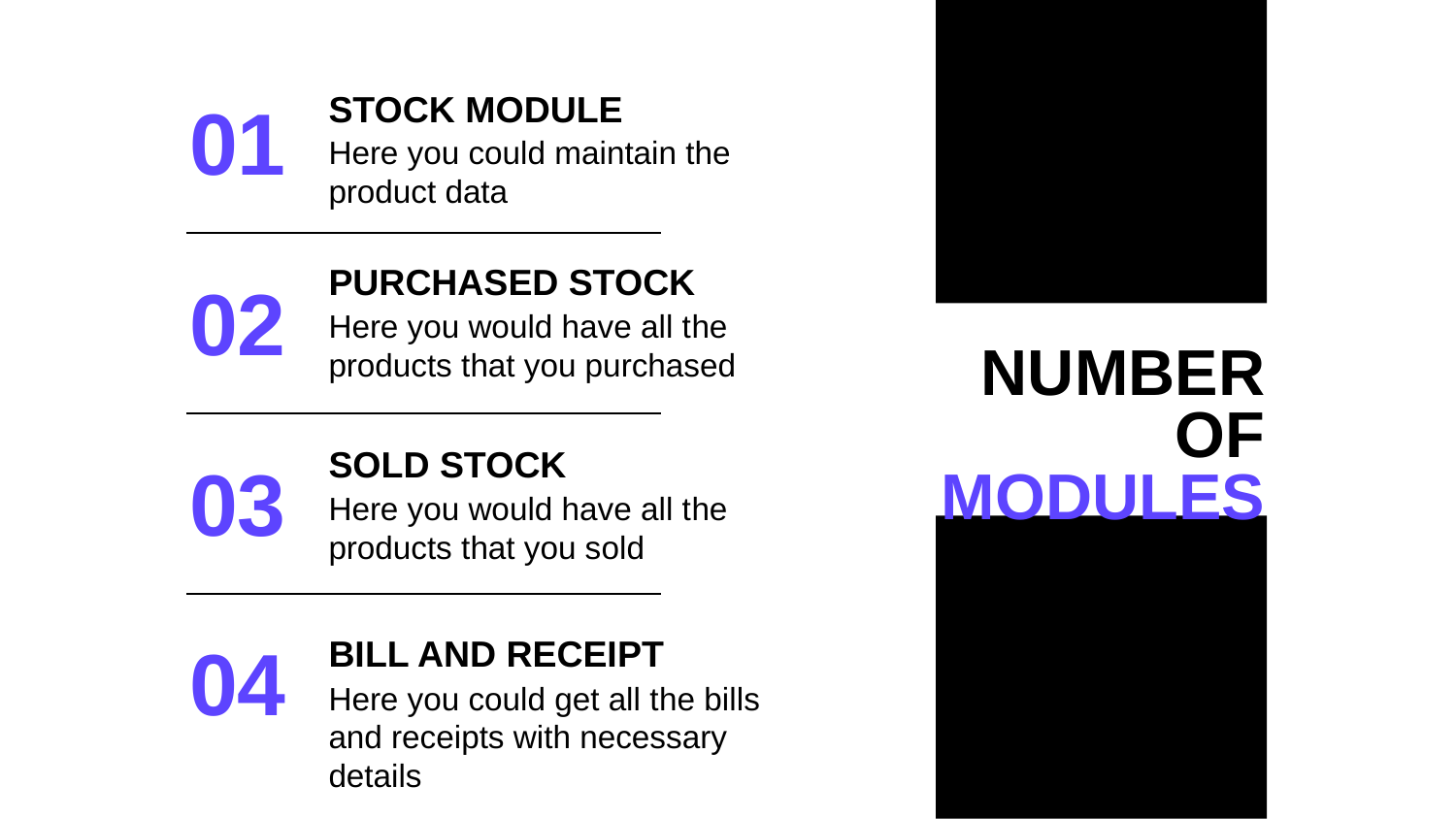

STOCK MODULE
01
Here you could maintain the product data
PURCHASED STOCK
02
Here you would have all the products that you purchased
# NUMBER OF MODULES
SOLD STOCK
03
Here you would have all the products that you sold
BILL AND RECEIPT
04
Here you could get all the bills and receipts with necessary details